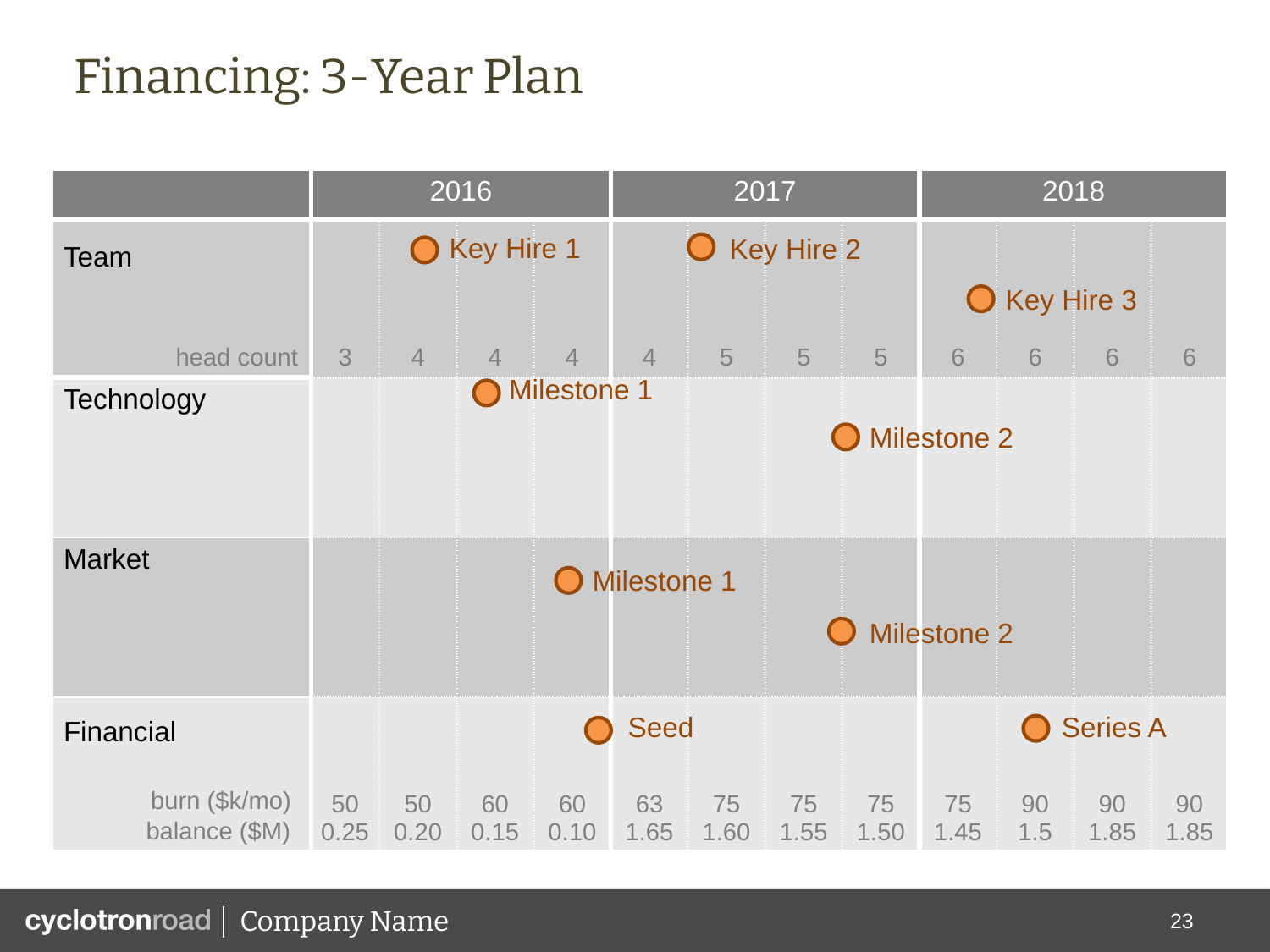

# Financing: 3-Year Plan
|  | 2016 |  |  |  | 2017 |  |  |  | 2018 |  |  |  |
| --- | --- | --- | --- | --- | --- | --- | --- | --- | --- | --- | --- | --- |
| Team head count | 3 | 4 | 4 | 4 | 4 | 5 | 5 | 5 | 6 | 6 | 6 | 6 |
| Technology |  |  |  |  |  |  |  |  |  |  |  |  |
| Market |  |  |  |  |  |  |  |  |  |  |  |  |
| Financial burn ($k/mo) balance ($M) | 50 0.25 | 50 0.20 | 60 0.15 | 60 0.10 | 63 1.65 | 75 1.60 | 75 1.55 | 75 1.50 | 75 1.45 | 90 1.5 | 90 1.85 | 90 1.85 |
Key Hire 1
Key Hire 2

Key Hire 3

Milestone 1

Milestone 2

Milestone 1

Milestone 2

Seed
Series A

23